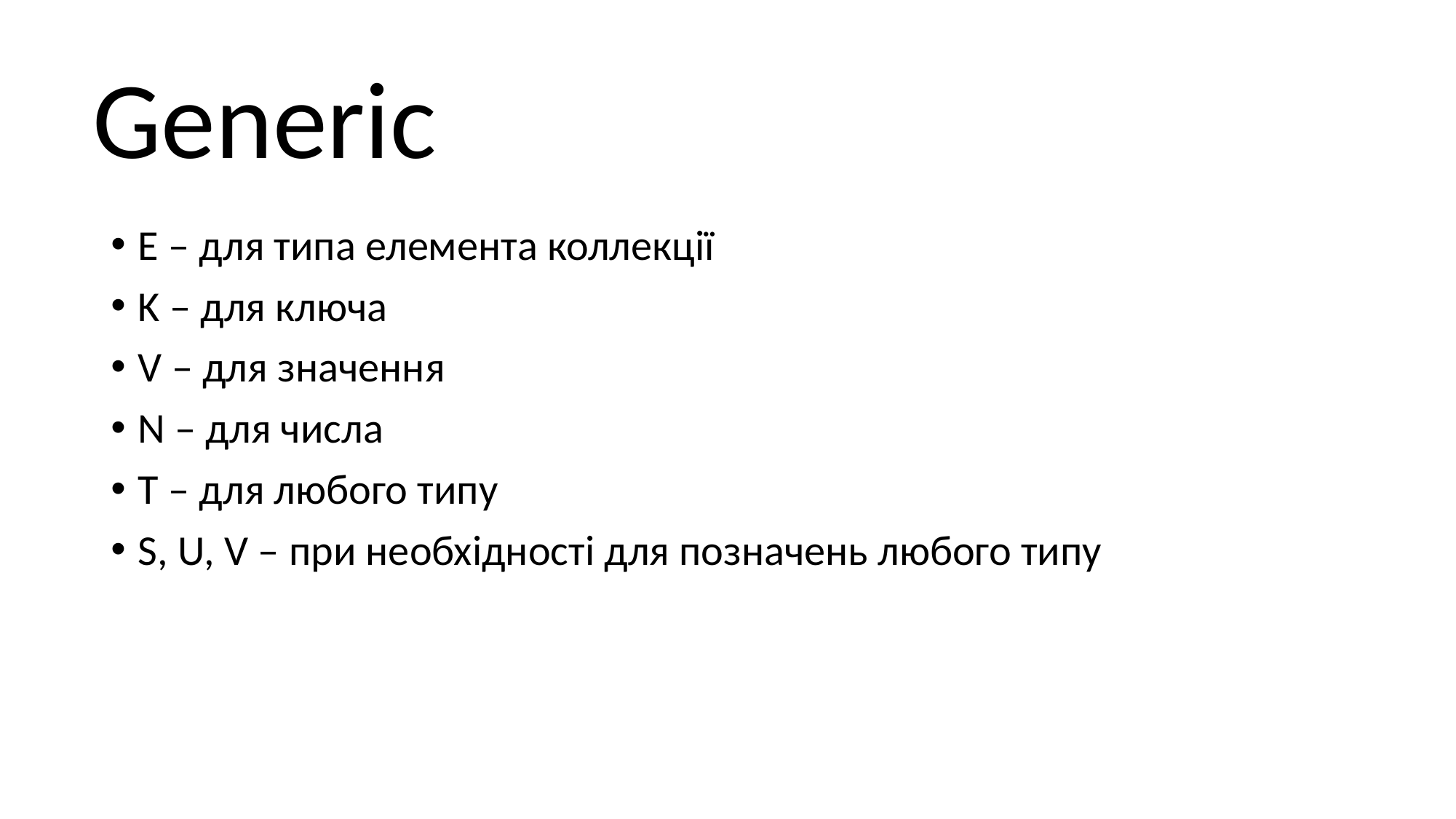

# Generic
E – для типа елемента коллекції
K – для ключа
V – для значення
N – для числа
T – для любого типу
S, U, V – при необхідності для позначень любого типу